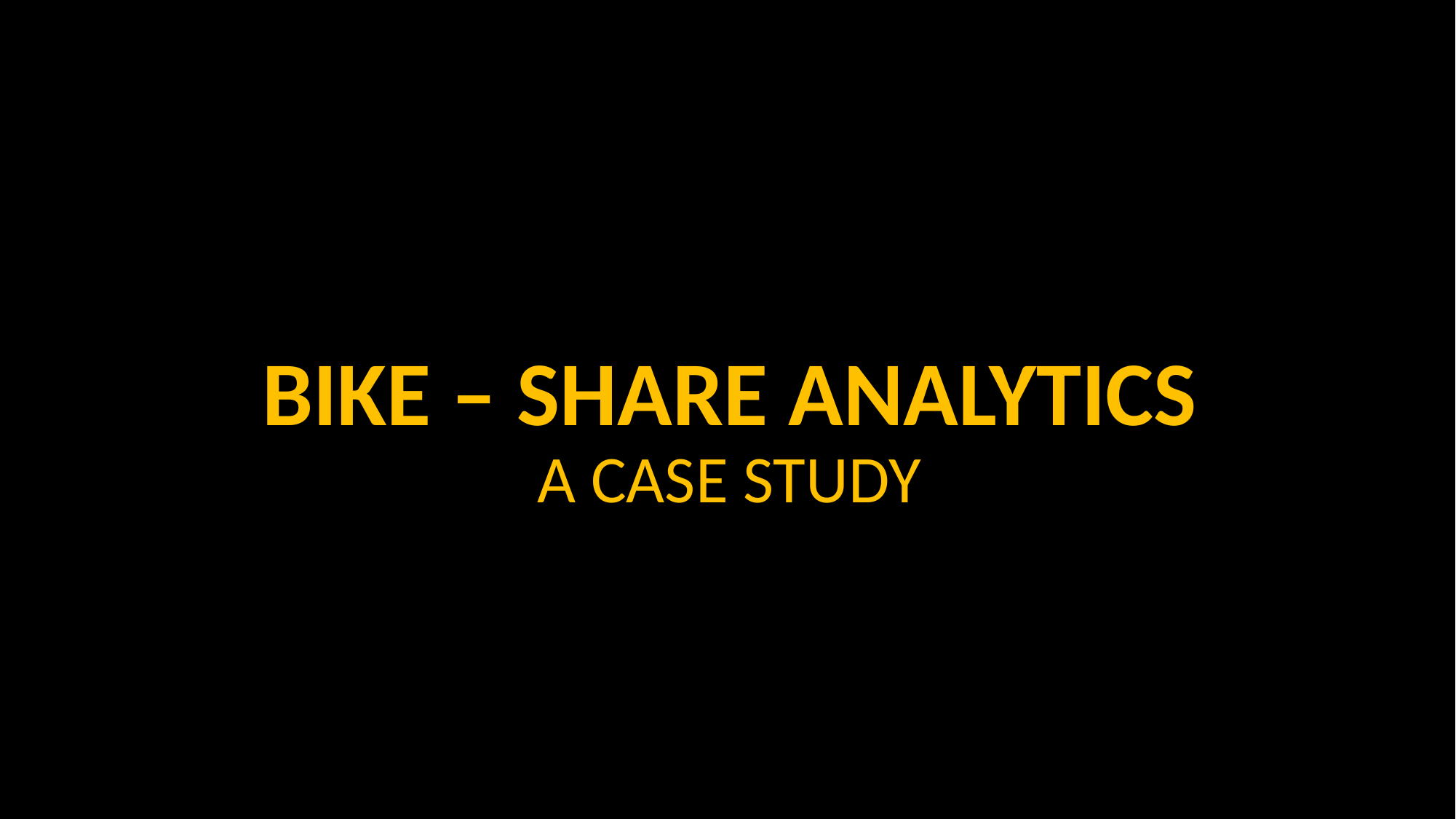

# BIKE – SHARE ANALYTICS A CASE STUDY